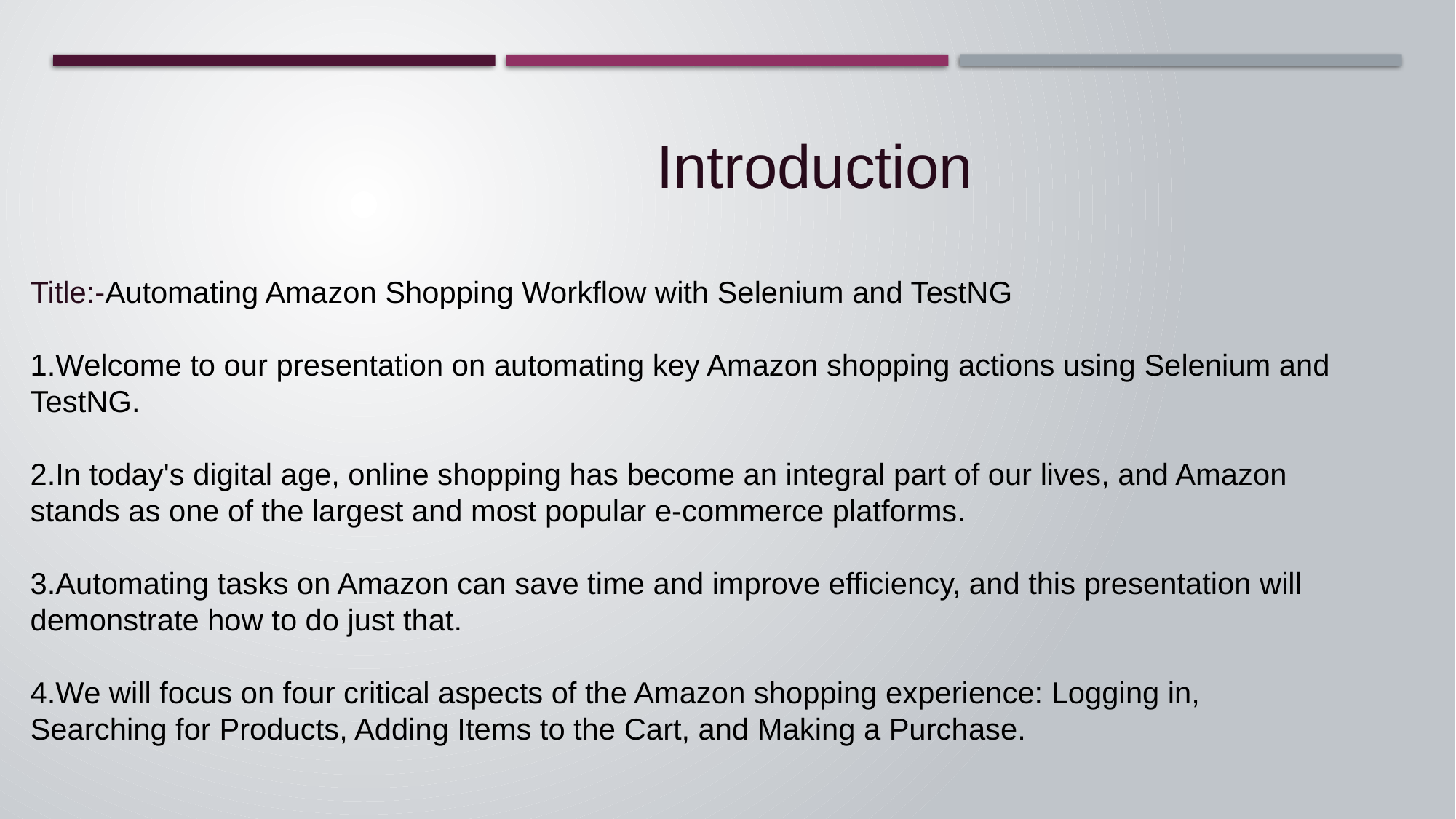

Introduction
Title:-Automating Amazon Shopping Workflow with Selenium and TestNG
1.Welcome to our presentation on automating key Amazon shopping actions using Selenium and TestNG.
2.In today's digital age, online shopping has become an integral part of our lives, and Amazon stands as one of the largest and most popular e-commerce platforms.
3.Automating tasks on Amazon can save time and improve efficiency, and this presentation will demonstrate how to do just that.
4.We will focus on four critical aspects of the Amazon shopping experience: Logging in, Searching for Products, Adding Items to the Cart, and Making a Purchase.